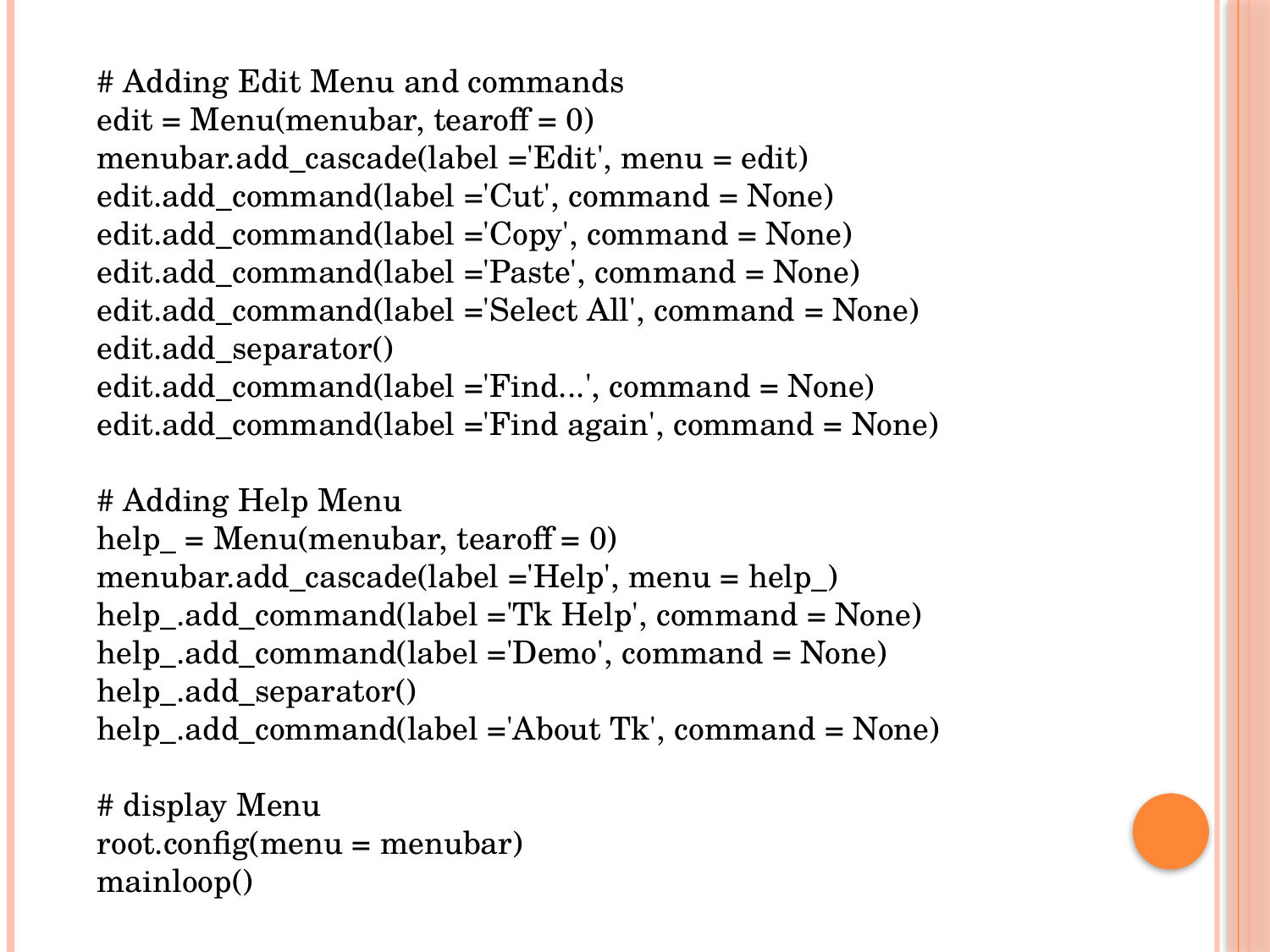

# Adding Edit Menu and commands
edit = Menu(menubar, tearoff = 0)
menubar.add_cascade(label ='Edit', menu = edit)
edit.add_command(label ='Cut', command = None)
edit.add_command(label ='Copy', command = None)
edit.add_command(label ='Paste', command = None)
edit.add_command(label ='Select All', command = None)
edit.add_separator()
edit.add_command(label ='Find...', command = None)
edit.add_command(label ='Find again', command = None)

# Adding Help Menu
help_ = Menu(menubar, tearoff = 0)
menubar.add_cascade(label ='Help', menu = help_)
help_.add_command(label ='Tk Help', command = None)
help_.add_command(label ='Demo', command = None)
help_.add_separator()
help_.add_command(label ='About Tk', command = None)

# display Menu
root.config(menu = menubar)
mainloop()